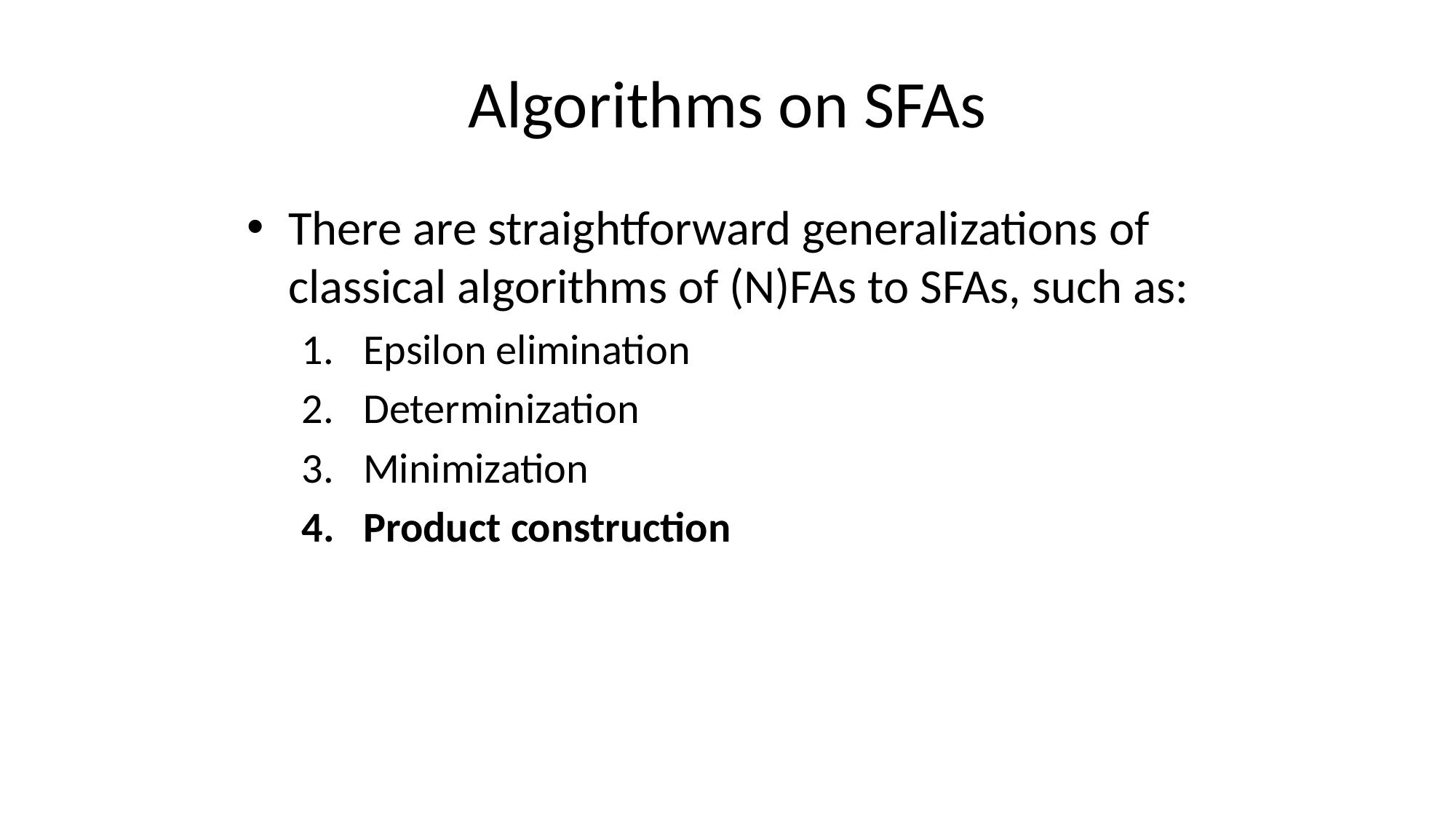

# Algorithms on SFAs
There are straightforward generalizations of classical algorithms of (N)FAs to SFAs, such as:
Epsilon elimination
Determinization
Minimization
Product construction